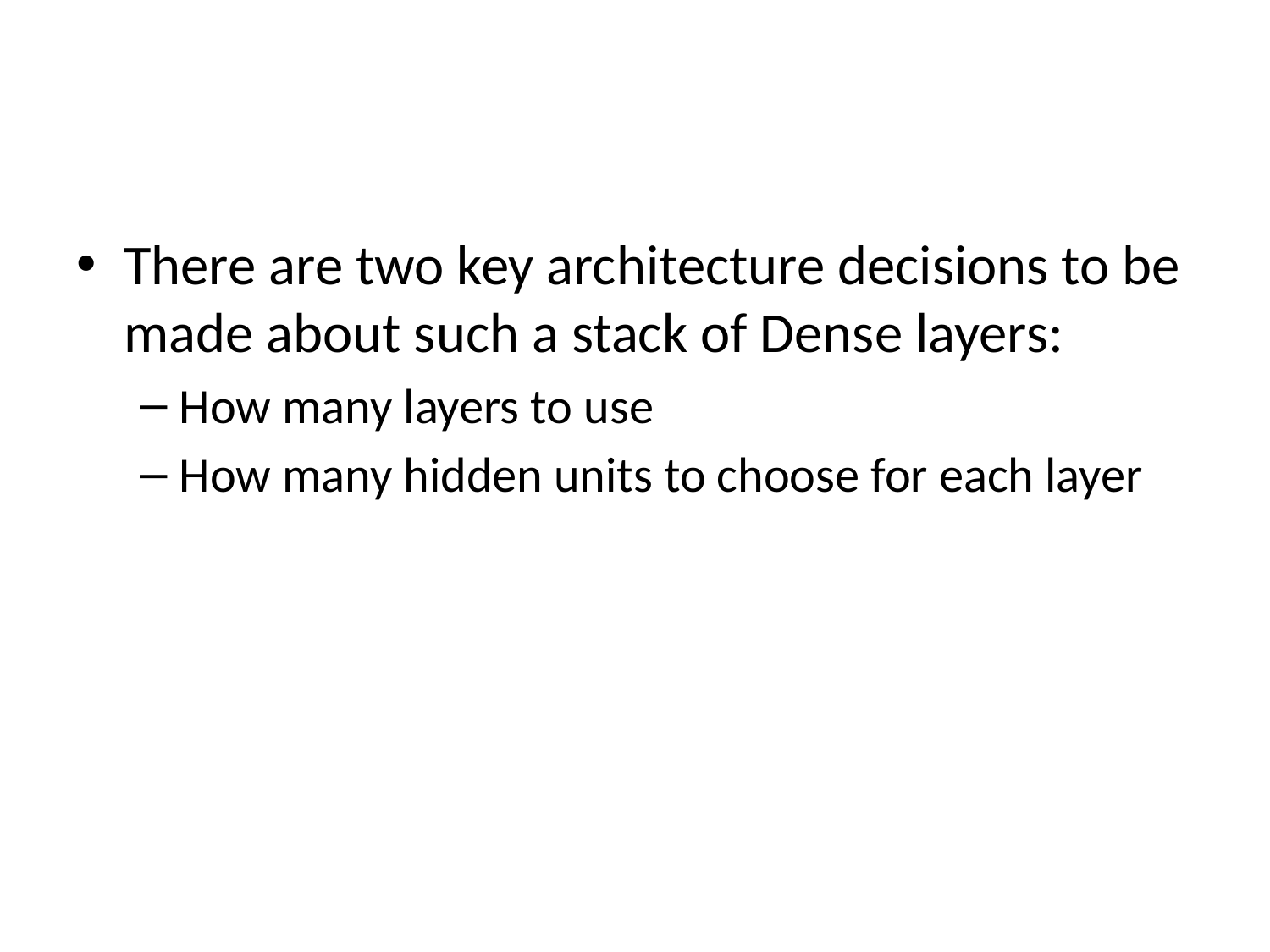

#
There are two key architecture decisions to be made about such a stack of Dense layers:
How many layers to use
How many hidden units to choose for each layer